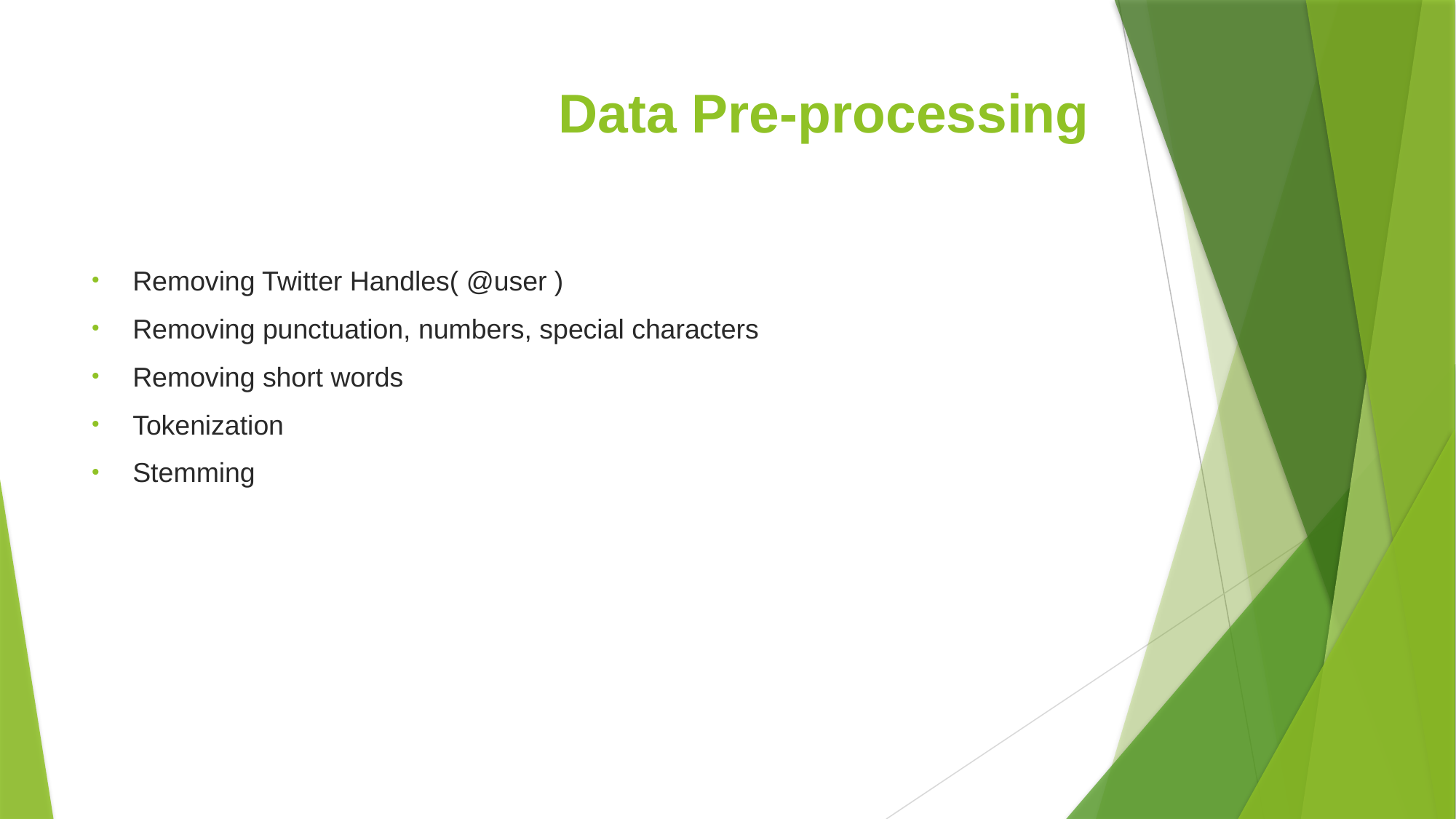

# Data Pre-processing
Removing Twitter Handles( @user )
Removing punctuation, numbers, special characters
Removing short words
Tokenization
Stemming